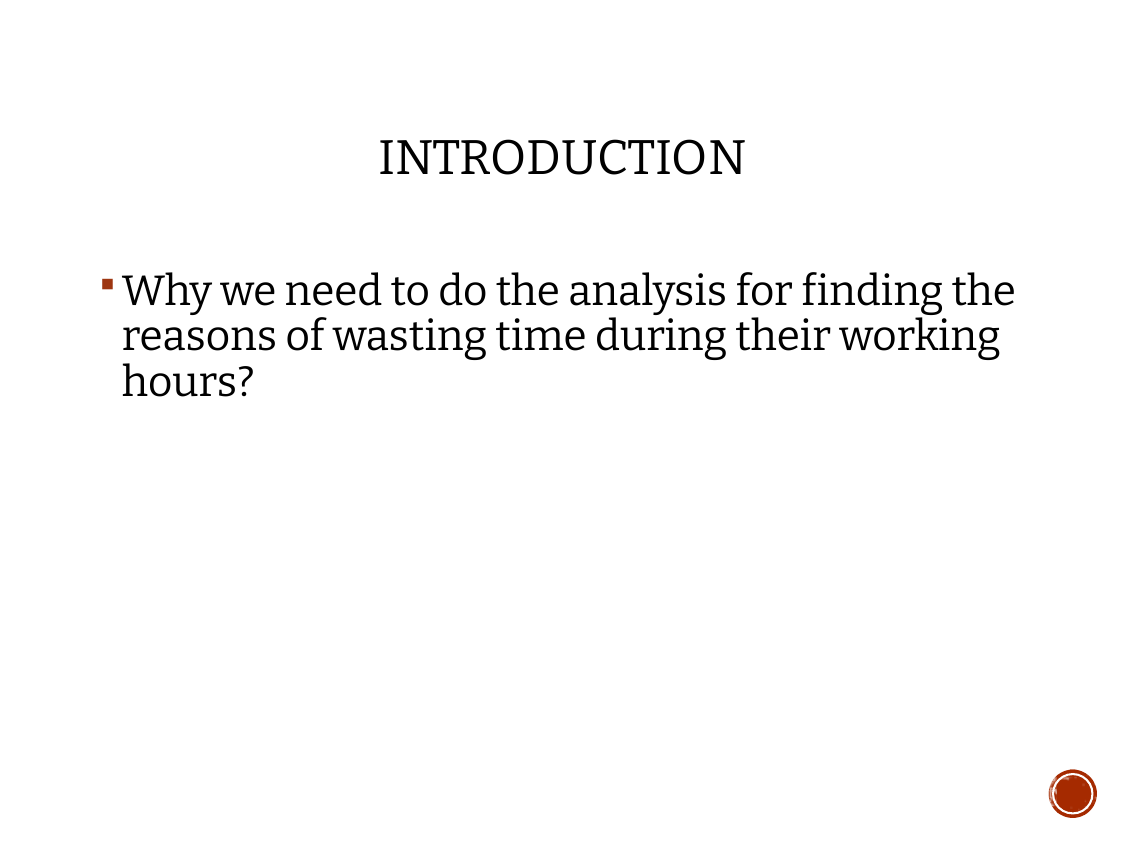

# introduction
Why we need to do the analysis for finding the reasons of wasting time during their working hours?